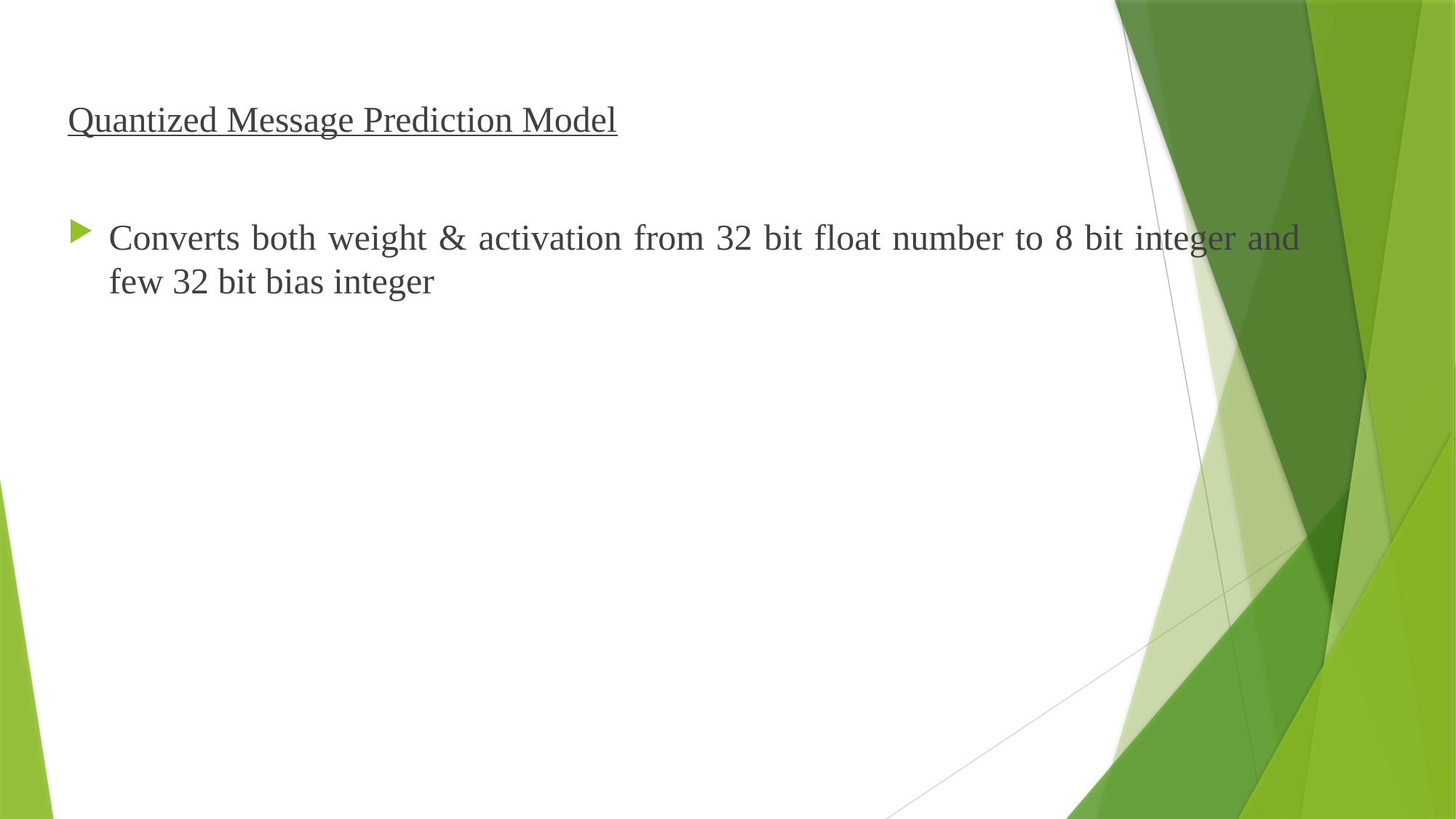

Quantized Message Prediction Model

Converts both weight & activation from 32 bit float number to 8 bit integer and few 32 bit bias integer